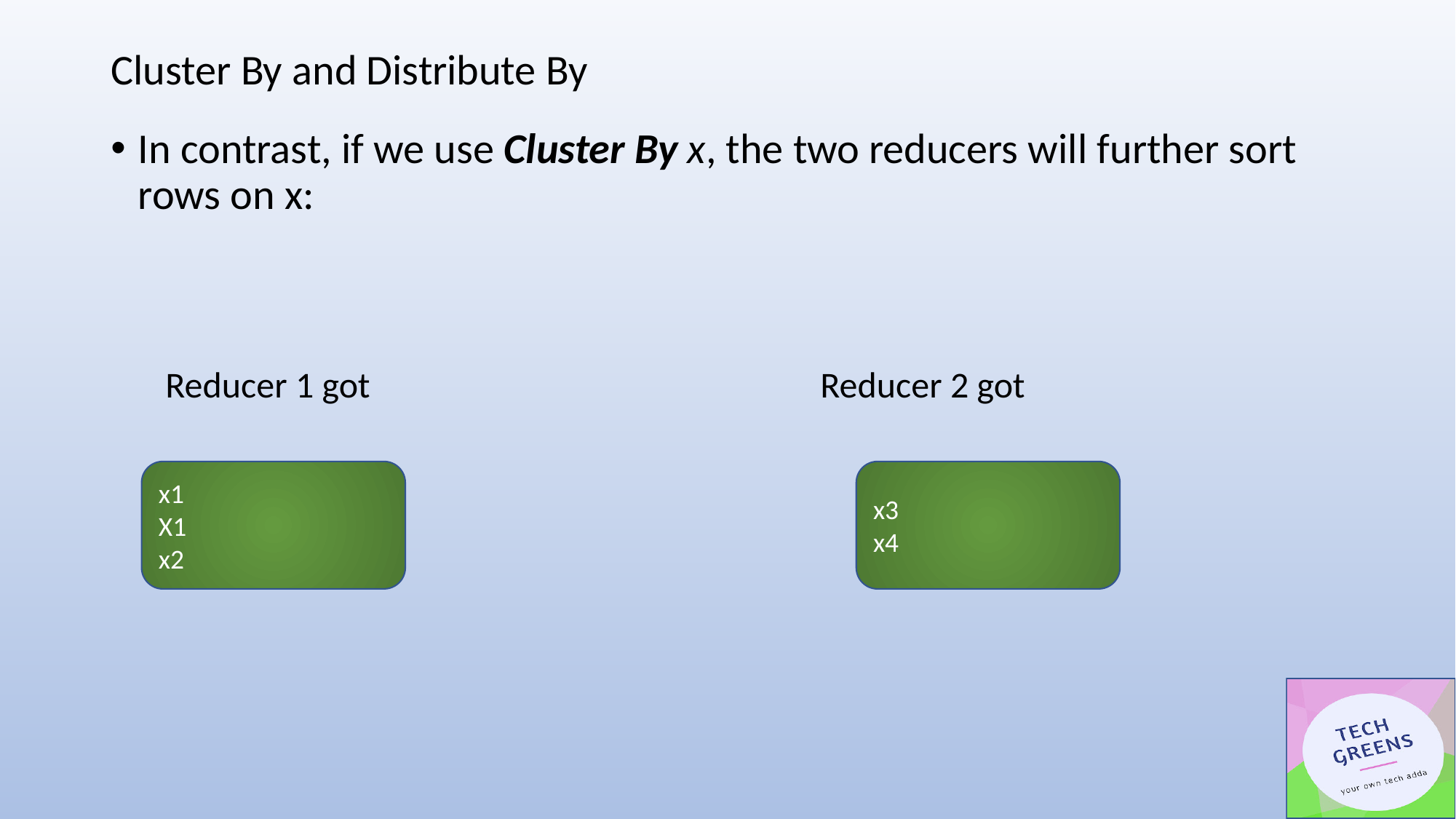

# Cluster By and Distribute By
In contrast, if we use Cluster By x, the two reducers will further sort rows on x:

Reducer 1 got					Reducer 2 got

x1
X1
x2

x3
x4